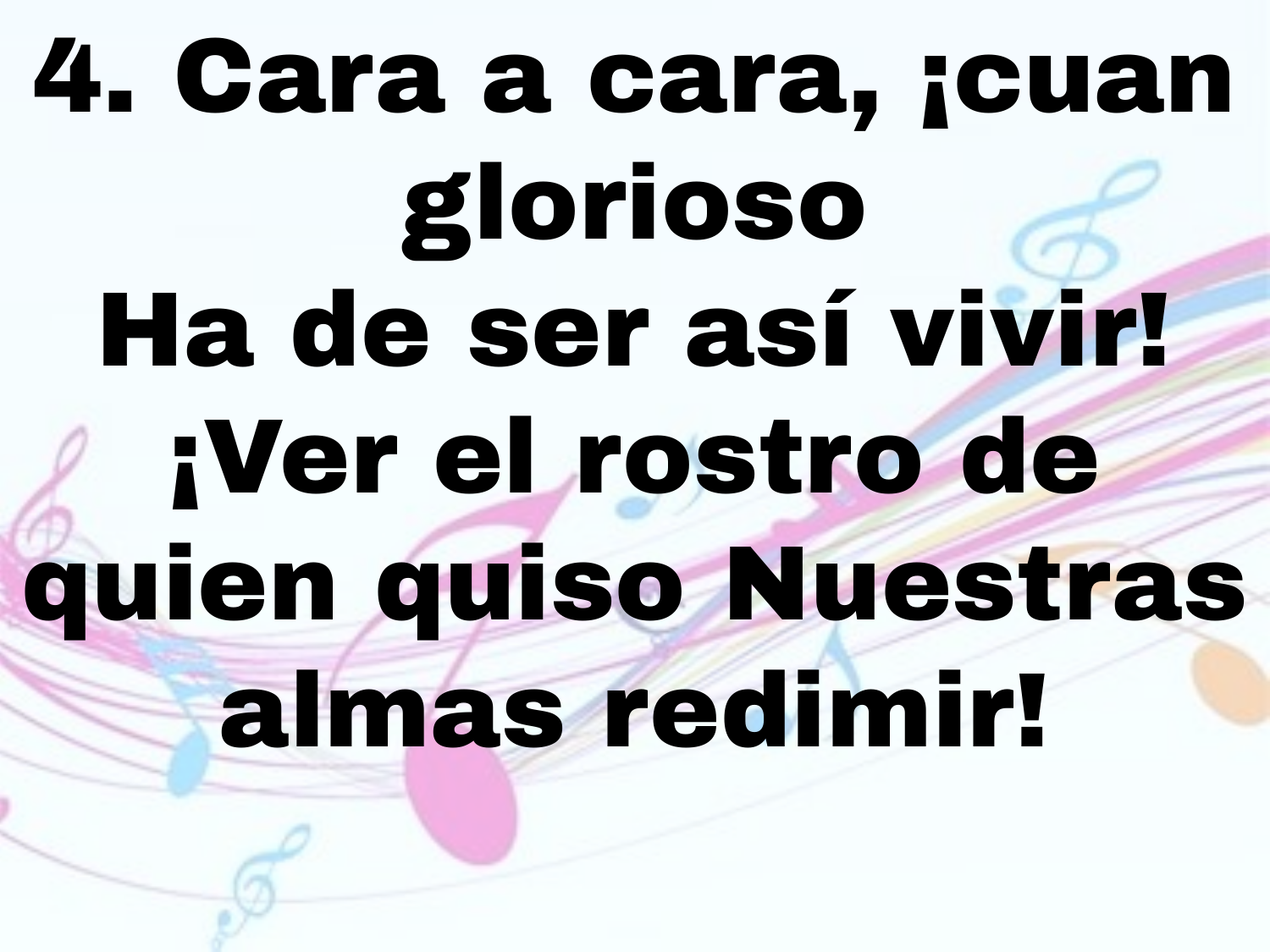

4. Cara a cara, ¡cuan glorioso
Ha de ser así vivir! ¡Ver el rostro de quien quiso Nuestras almas redimir!